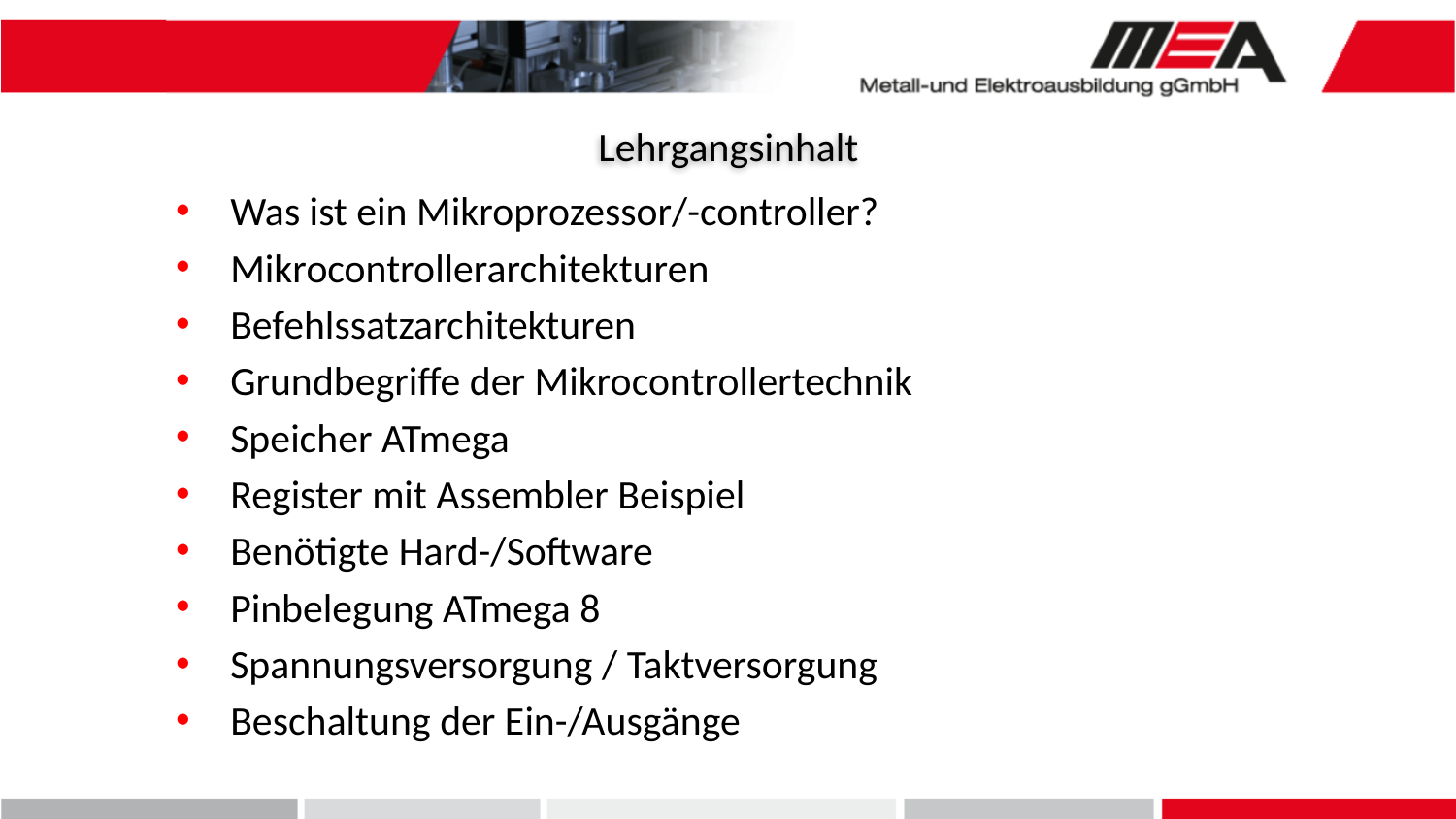

Lehrgangsinhalt
Was ist ein Mikroprozessor/-controller?
Mikrocontrollerarchitekturen
Befehlssatzarchitekturen
Grundbegriffe der Mikrocontrollertechnik
Speicher ATmega
Register mit Assembler Beispiel
Benötigte Hard-/Software
Pinbelegung ATmega 8
Spannungsversorgung / Taktversorgung
Beschaltung der Ein-/Ausgänge